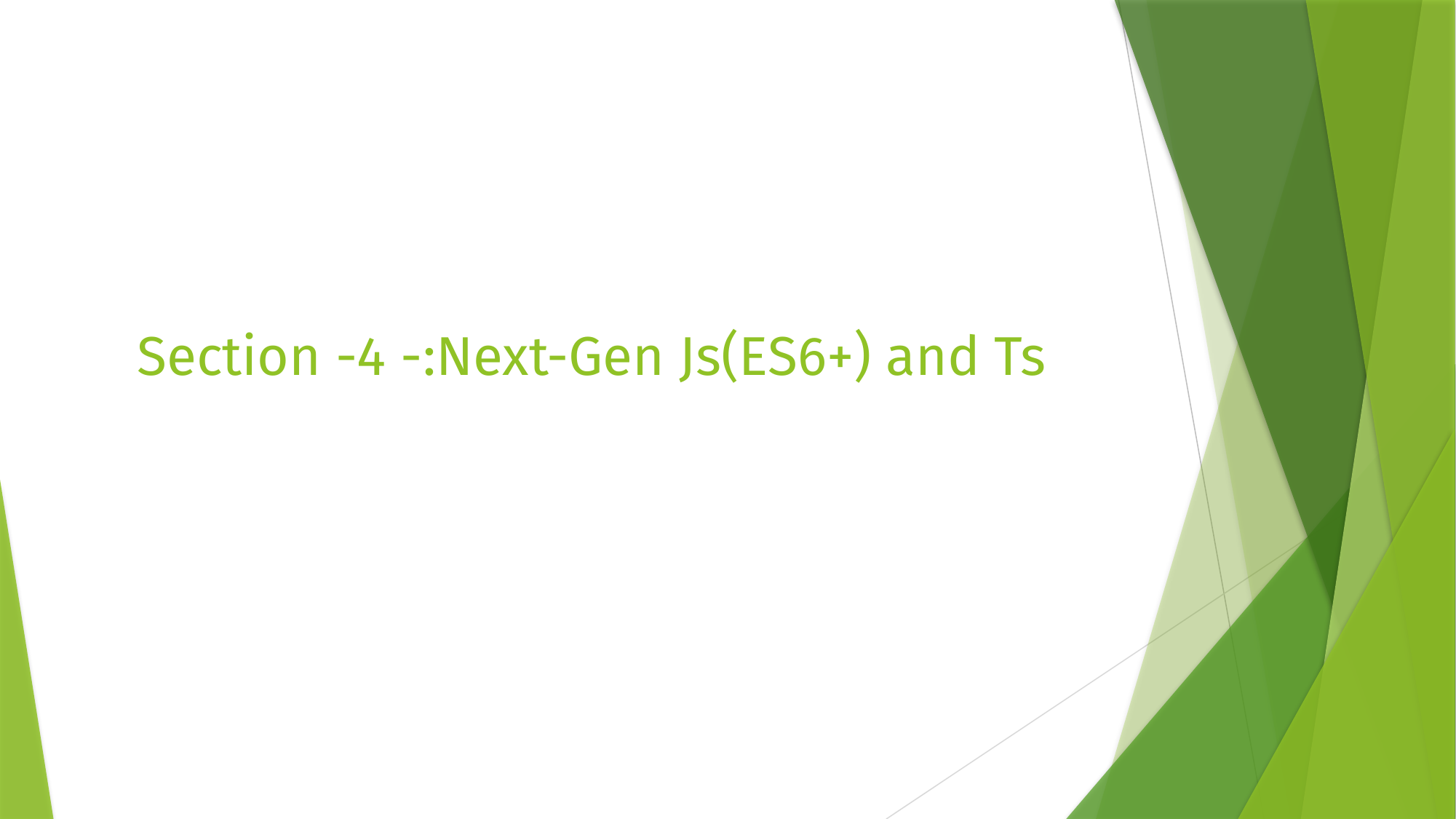

# Section -4 -:Next-Gen Js(ES6+) and Ts